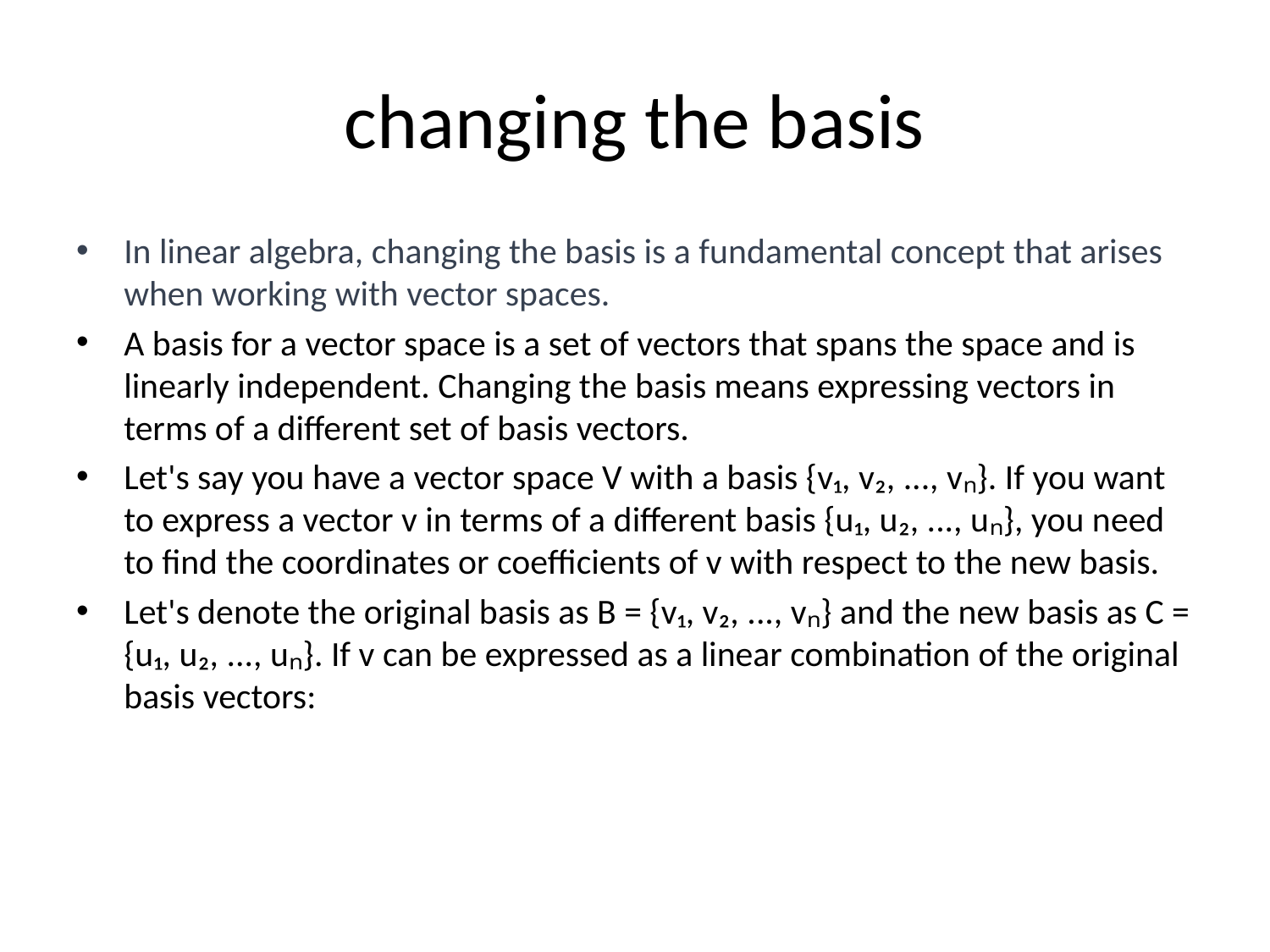

# changing the basis
In linear algebra, changing the basis is a fundamental concept that arises when working with vector spaces.
A basis for a vector space is a set of vectors that spans the space and is linearly independent. Changing the basis means expressing vectors in terms of a different set of basis vectors.
Let's say you have a vector space V with a basis {v₁, v₂, ..., vₙ}. If you want to express a vector v in terms of a different basis {u₁, u₂, ..., uₙ}, you need to find the coordinates or coefficients of v with respect to the new basis.
Let's denote the original basis as B = {v₁, v₂, ..., vₙ} and the new basis as C = {u₁, u₂, ..., uₙ}. If v can be expressed as a linear combination of the original basis vectors: